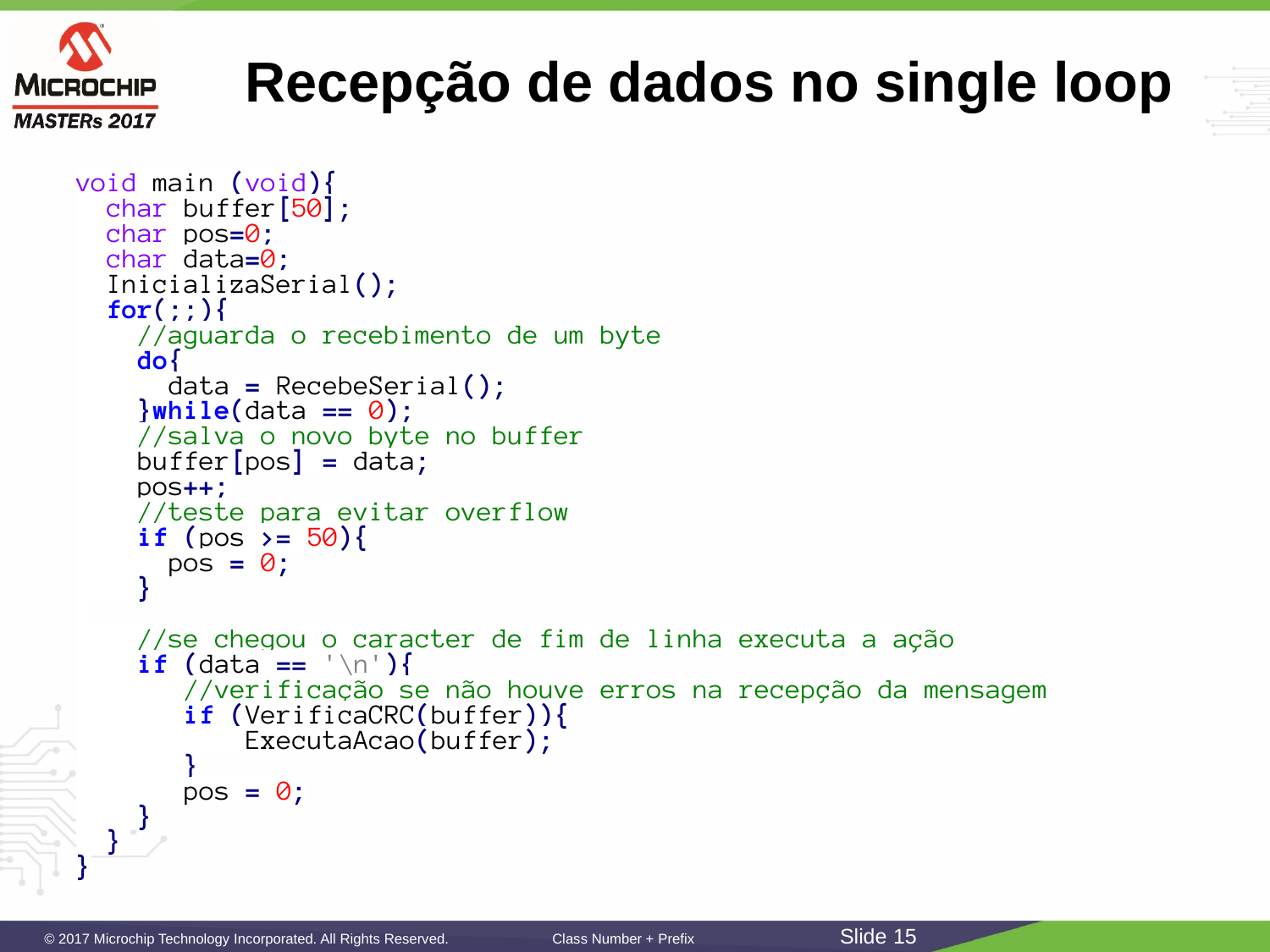

# Recepção de dados no single loop
void main (void){
  char buffer[50];
  char pos=0;
  char data=0;
  InicializaSerial();
  for(;;){
    //aguarda o recebimento de um byte
    do{
      data = RecebeSerial();
    }while(data == 0);
    //salva o novo byte no buffer
    buffer[pos] = data;
    pos++;
    //teste para evitar overflow
    if (pos >= 50){
      pos = 0;
    }

    //se chegou o caracter de fim de linha executa a ação
    if (data == '\n'){
       //verificação se não houve erros na recepção da mensagem
       if (VerificaCRC(buffer)){
           ExecutaAcao(buffer);
       }
       pos = 0;
    }
  }
}